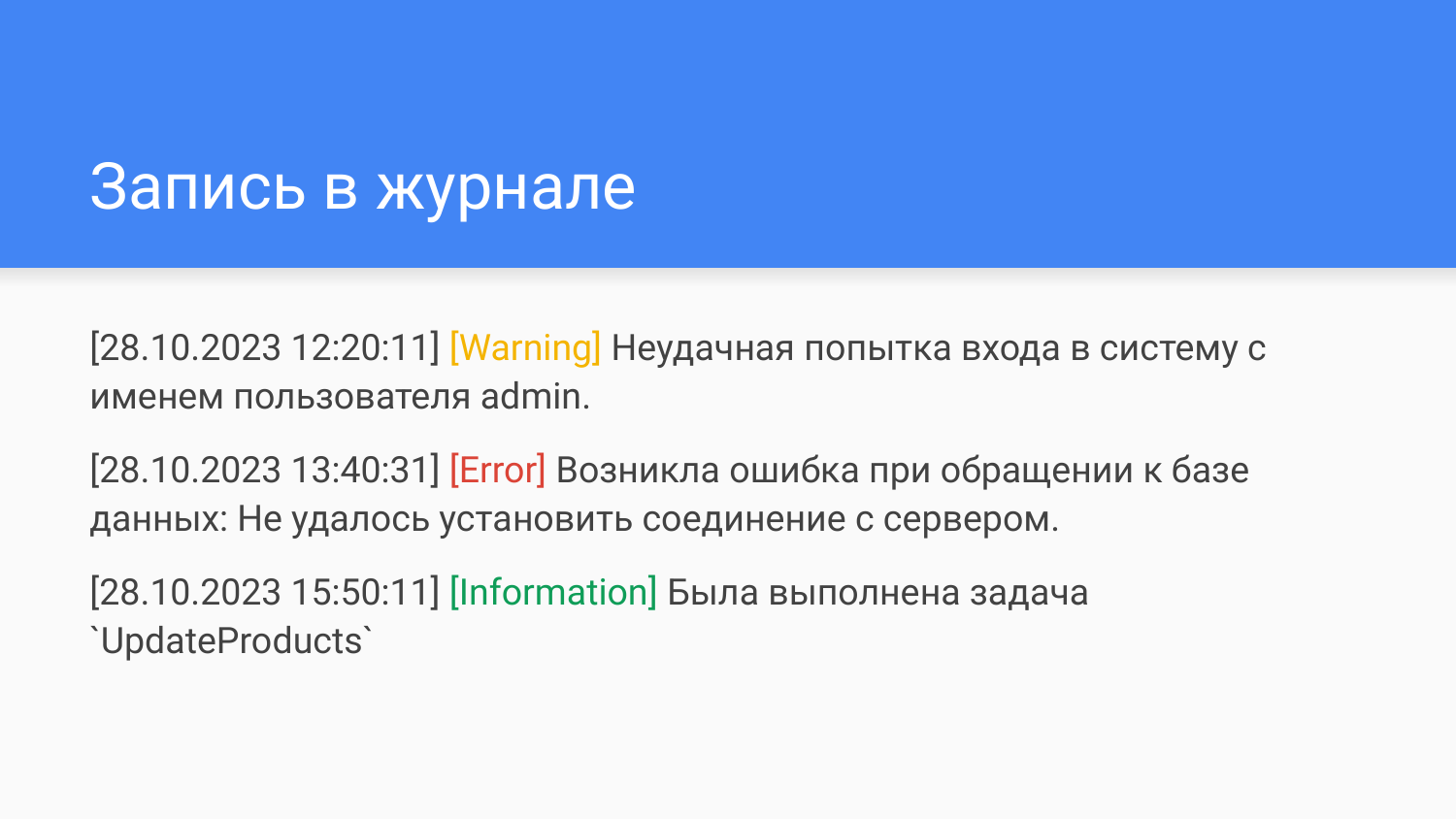

# Запись в журнале
[28.10.2023 12:20:11] [Warning] Неудачная попытка входа в систему с именем пользователя admin.
[28.10.2023 13:40:31] [Error] Возникла ошибка при обращении к базе данных: Не удалось установить соединение с сервером.
[28.10.2023 15:50:11] [Information] Была выполнена задача `UpdateProducts`